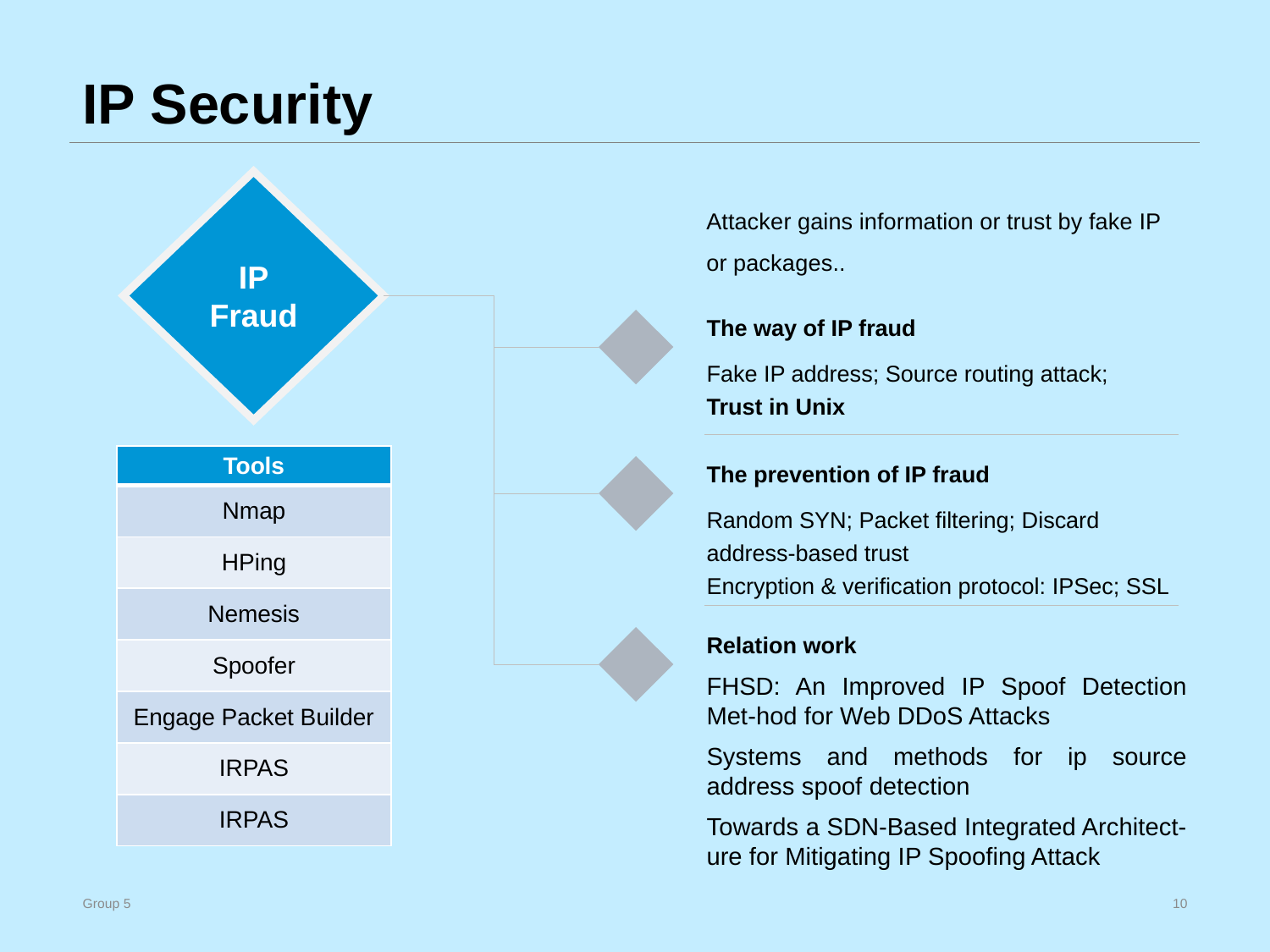

# IP Security
IP
Fraud
Attacker gains information or trust by fake IP or packages..
The way of IP fraud
Fake IP address; Source routing attack;
Trust in Unix

The prevention of IP fraud
Random SYN; Packet filtering; Discard address-based trust
Encryption & verification protocol: IPSec; SSL

Relation work
FHSD: An Improved IP Spoof Detection Met-hod for Web DDoS Attacks
Systems and methods for ip source address spoof detection
Towards a SDN-Based Integrated Architect-ure for Mitigating IP Spoofing Attack

| Tools |
| --- |
| Nmap |
| HPing |
| Nemesis |
| Spoofer |
| Engage Packet Builder |
| IRPAS |
| IRPAS |
Group 5
10